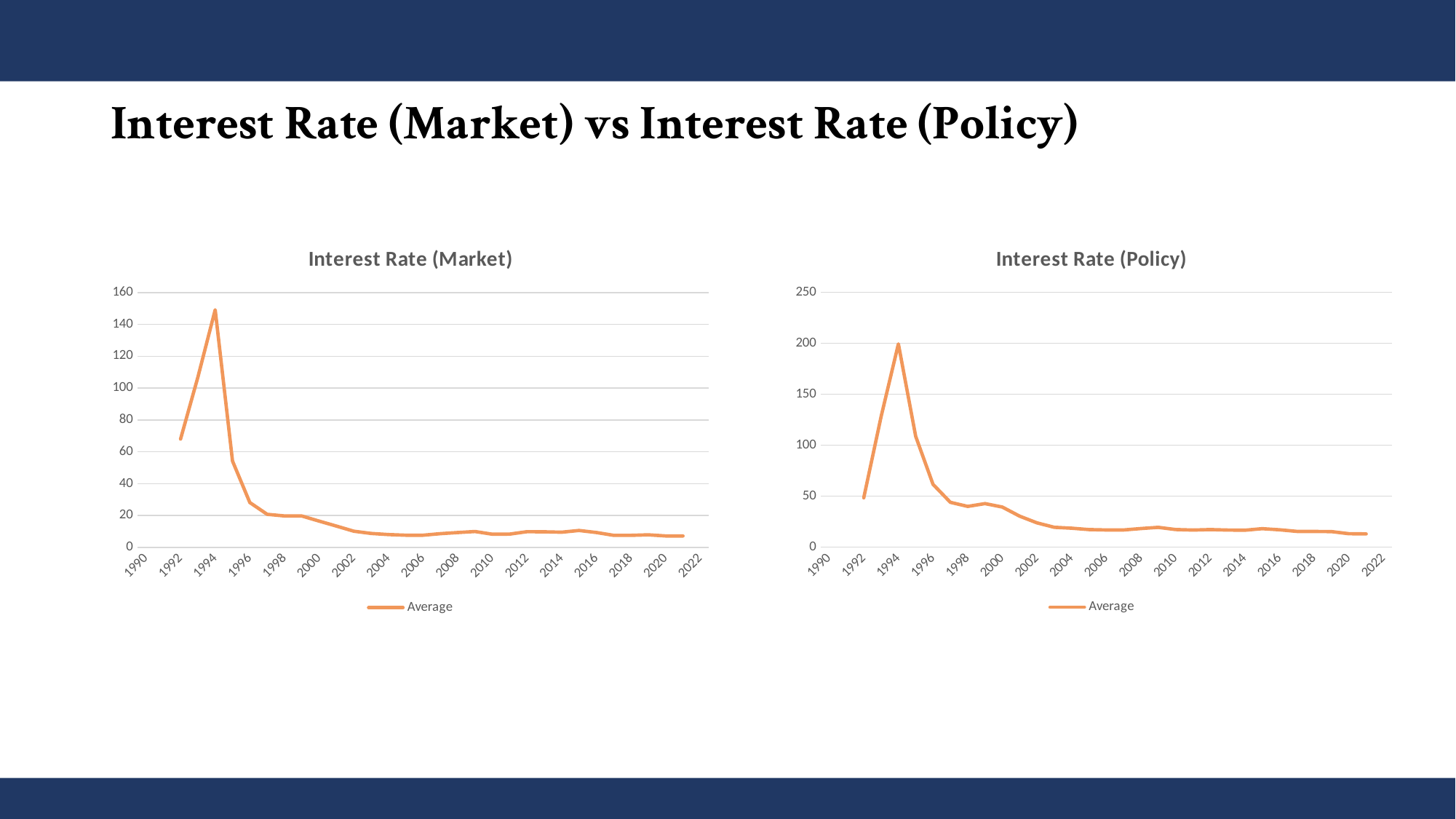

# Interest Rate (Market) vs Interest Rate (Policy)

### Chart: Interest Rate (Market)

| Category | Average |
|---|---|
| 1990 | None |
| 1991 | None |
| 1992 | 68.0 |
| 1993 | 106.85416666666652 |
| 1994 | 149.1125 |
| 1995 | 54.189462148945346 |
| 1996 | 28.1698870791972 |
| 1997 | 20.775857215483946 |
| 1998 | 19.77021931755968 |
| 1999 | 19.733299810548615 |
| 2000 | 16.50886344795163 |
| 2001 | 13.403010755873693 |
| 2002 | 10.192726731088847 |
| 2003 | 8.783411422719487 |
| 2004 | 8.076998906641025 |
| 2005 | 7.660901957757127 |
| 2006 | 7.683714466086008 |
| 2007 | 8.63689423069044 |
| 2008 | 9.34226000806822 |
| 2009 | 10.002476909252676 |
| 2010 | 8.287569905963691 |
| 2011 | 8.368728118781762 |
| 2012 | 9.878520035884353 |
| 2013 | 9.791281763273686 |
| 2014 | 9.573084860240378 |
| 2015 | 10.641436467564818 |
| 2016 | 9.38158632010946 |
| 2017 | 7.595937983446618 |
| 2018 | 7.583800213238467 |
| 2019 | 7.917112635141781 |
| 2020 | 7.222483761312336 |
| 2021 | 7.199869479182731 |
| 2022 | None |

### Chart: Interest Rate (Policy)

| Category | Average  |
|---|---|
| 1990 | None |
| 1991 | None |
| 1992 | 48.35 |
| 1993 | 127.9375 |
| 1994 | 199.39166666666648 |
| 1995 | 108.64375 |
| 1996 | 61.563518286311364 |
| 1997 | 43.95703369905957 |
| 1998 | 39.910522466039716 |
| 1999 | 42.65556165099269 |
| 2000 | 39.29999367055194 |
| 2001 | 30.333193696820413 |
| 2002 | 23.75769505388435 |
| 2003 | 19.43936930130242 |
| 2004 | 18.531885961987754 |
| 2005 | 17.202650571269544 |
| 2006 | 16.804452608725565 |
| 2007 | 16.804856588329375 |
| 2008 | 18.1875584633778 |
| 2009 | 19.368846297911446 |
| 2010 | 17.236313463145038 |
| 2011 | 16.710794867913414 |
| 2012 | 17.208450741469587 |
| 2013 | 16.720329036177887 |
| 2014 | 16.54446623257712 |
| 2015 | 18.062529391743503 |
| 2016 | 16.98633496628831 |
| 2017 | 15.424149227438914 |
| 2018 | 15.3443242563377 |
| 2019 | 15.224050749277097 |
| 2020 | 13.139599335666059 |
| 2021 | 12.917861396493299 |
| 2022 | None |